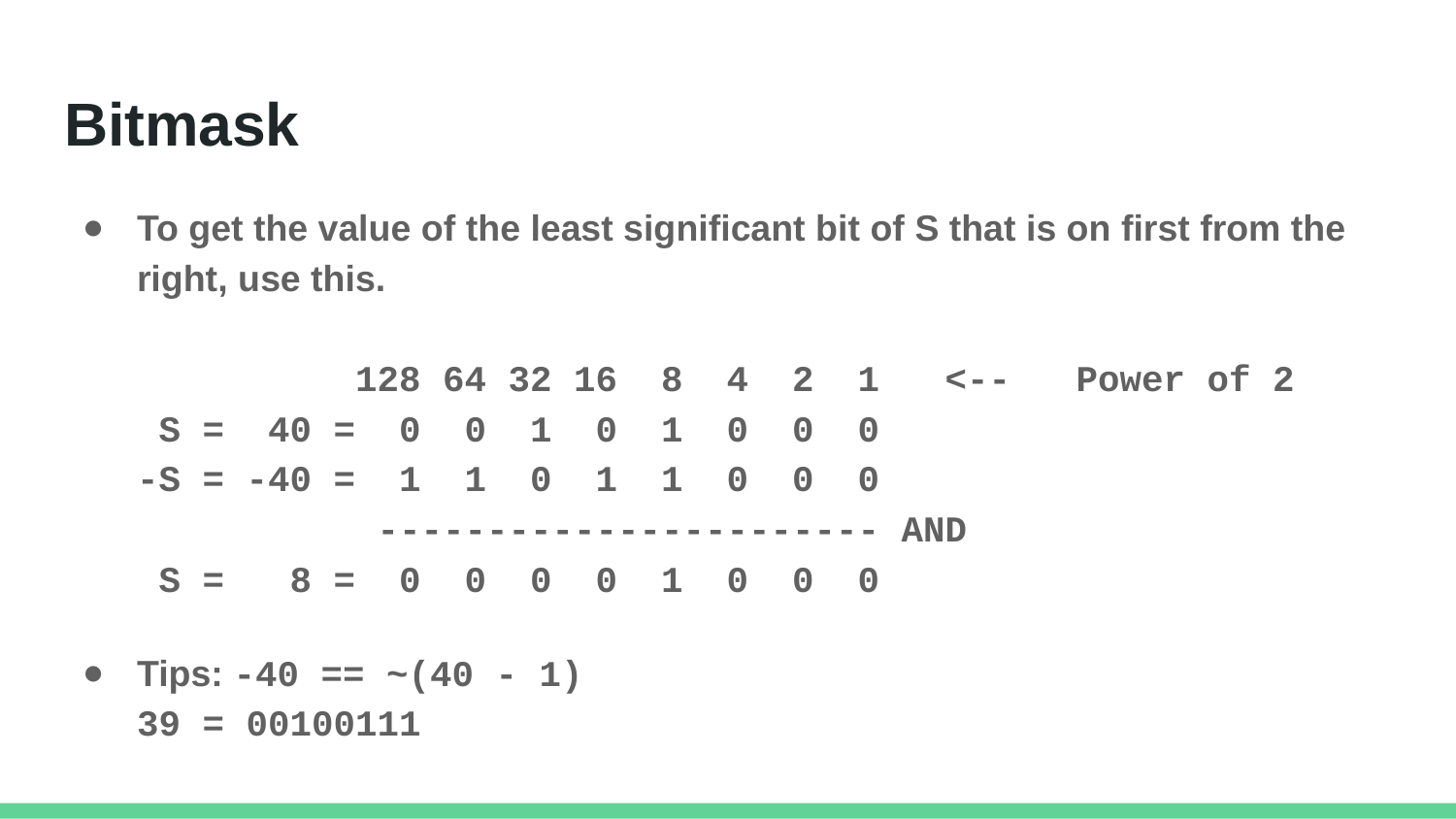

# Bitmask
To get the value of the least significant bit of S that is on first from the right, use this.
          128 64 32 16  8  4  2  1   <--   Power of 2
 S =  40 =  0  0  1  0  1  0  0  0
-S = -40 =  1  1  0  1  1  0  0  0
           ----------------------- AND
 S =   8 =  0  0  0  0  1  0  0  0
Tips: -40 == ~(40 - 1)
39 = 00100111